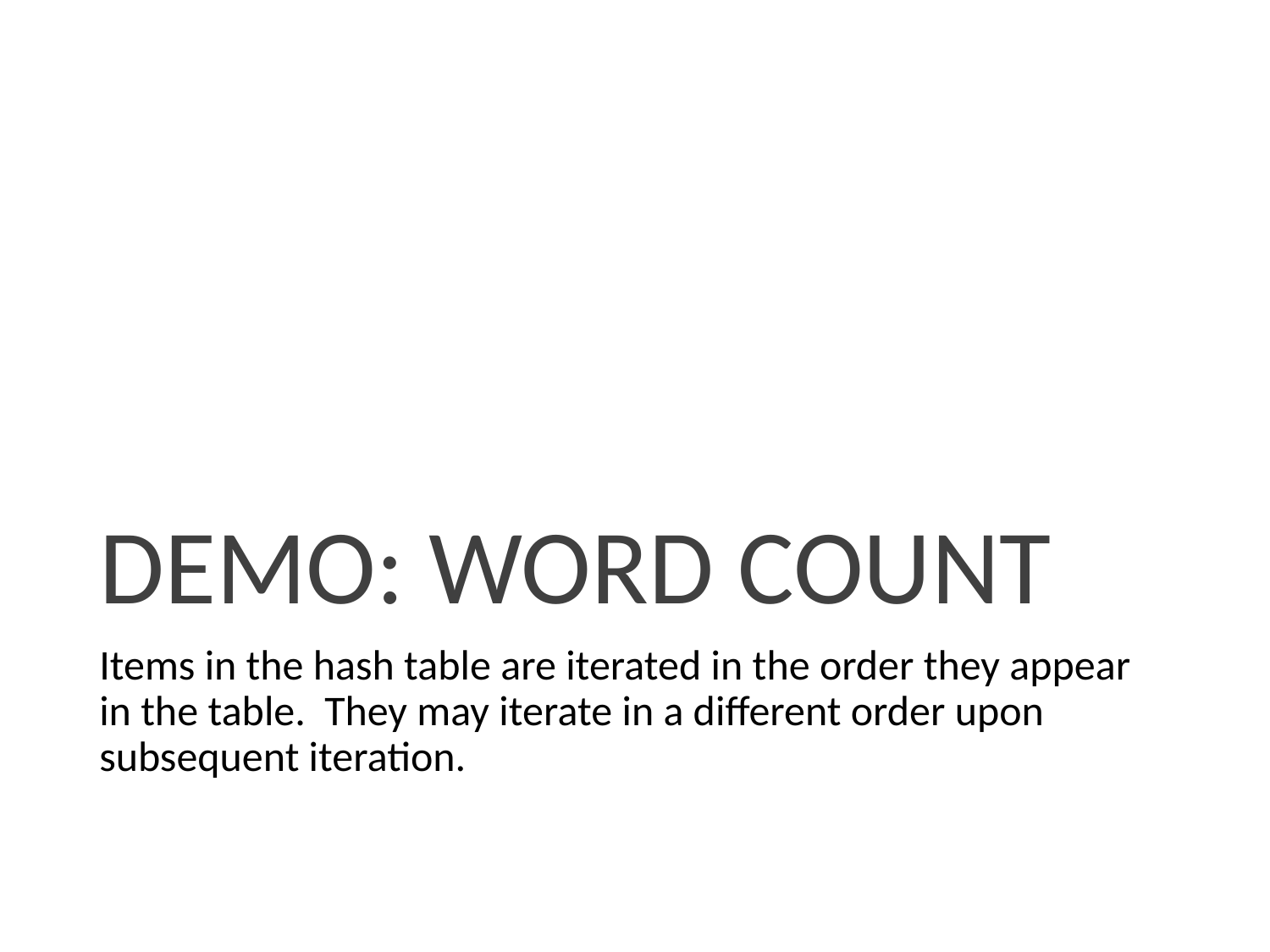

# DEMO: WORD COUNT
Items in the hash table are iterated in the order they appear in the table.  They may iterate in a different order upon subsequent iteration.